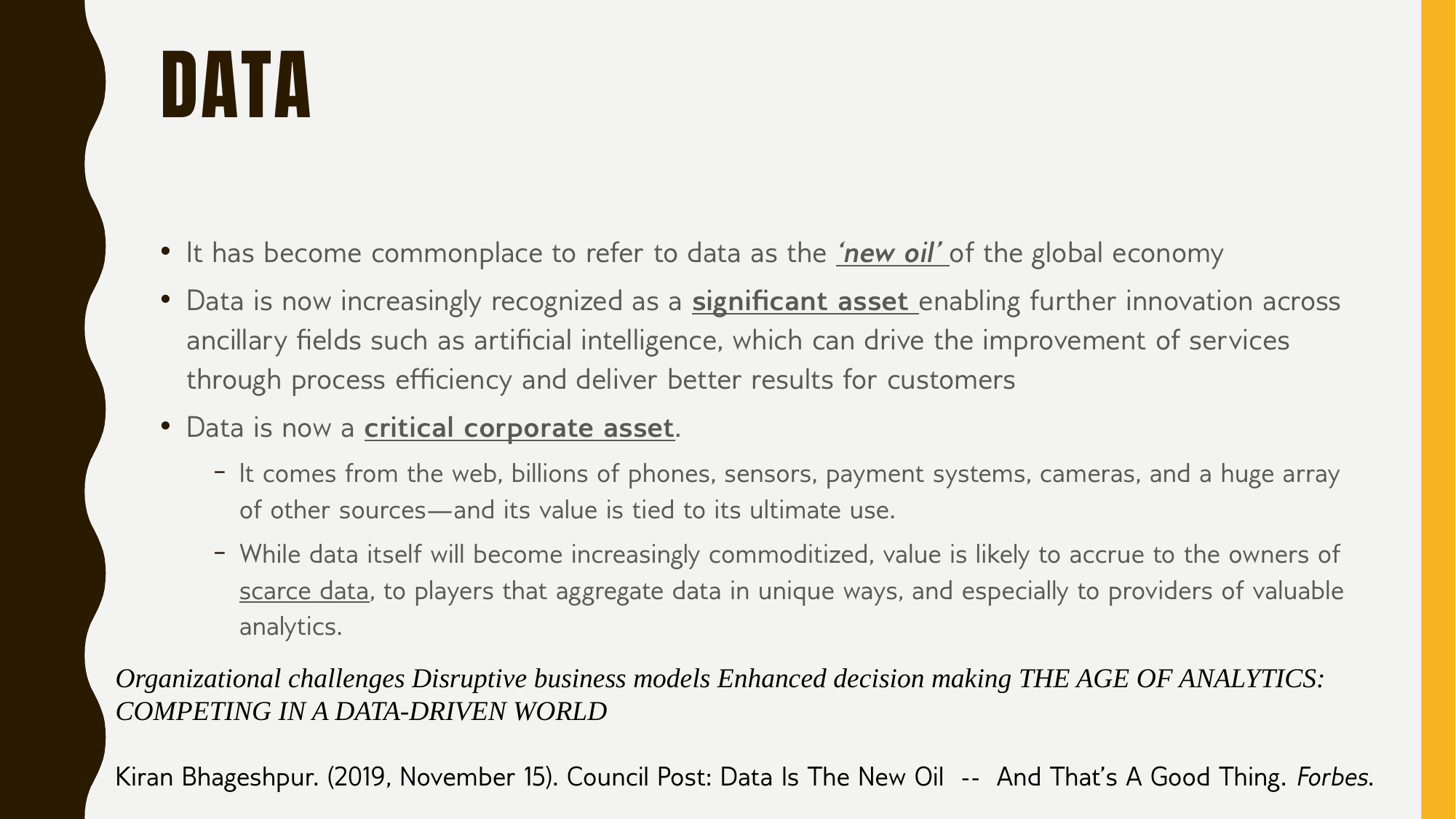

# DATA
It has become commonplace to refer to data as the ‘new oil’ of the global economy
Data is now increasingly recognized as a significant asset enabling further innovation across ancillary fields such as artificial intelligence, which can drive the improvement of services through process efficiency and deliver better results for customers
Data is now a critical corporate asset.
It comes from the web, billions of phones, sensors, payment systems, cameras, and a huge array of other sources—and its value is tied to its ultimate use.
While data itself will become increasingly commoditized, value is likely to accrue to the owners of scarce data, to players that aggregate data in unique ways, and especially to providers of valuable analytics.
Organizational challenges Disruptive business models Enhanced decision making THE AGE OF ANALYTICS: COMPETING IN A DATA-DRIVEN WORLD

Kiran Bhageshpur. (2019, November 15). Council Post: Data Is The New Oil  --  And That’s A Good Thing. Forbes.
‌